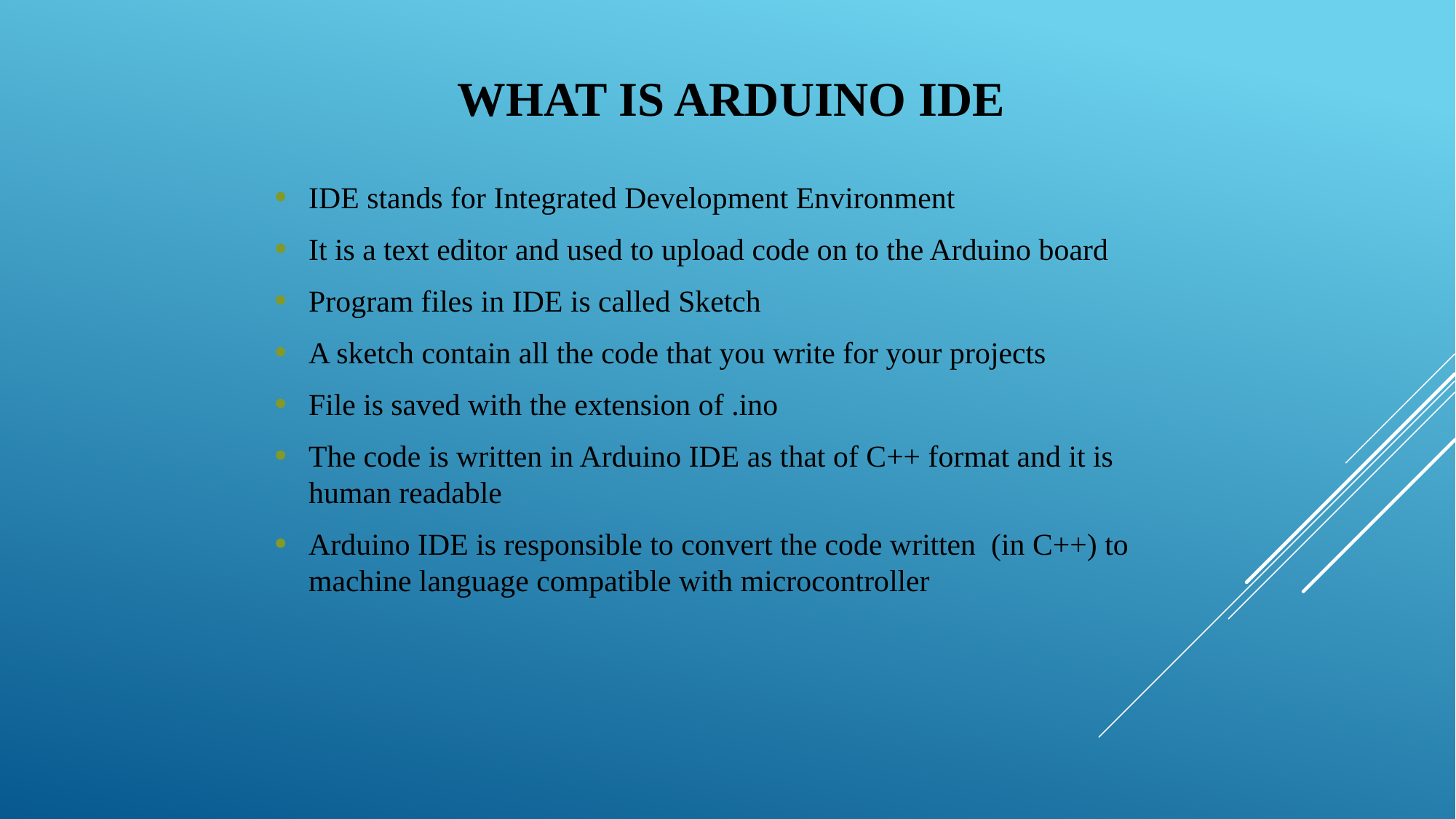

# What is Arduino IDE
IDE stands for Integrated Development Environment
It is a text editor and used to upload code on to the Arduino board
Program files in IDE is called Sketch
A sketch contain all the code that you write for your projects
File is saved with the extension of .ino
The code is written in Arduino IDE as that of C++ format and it is human readable
Arduino IDE is responsible to convert the code written  (in C++) to machine language compatible with microcontroller